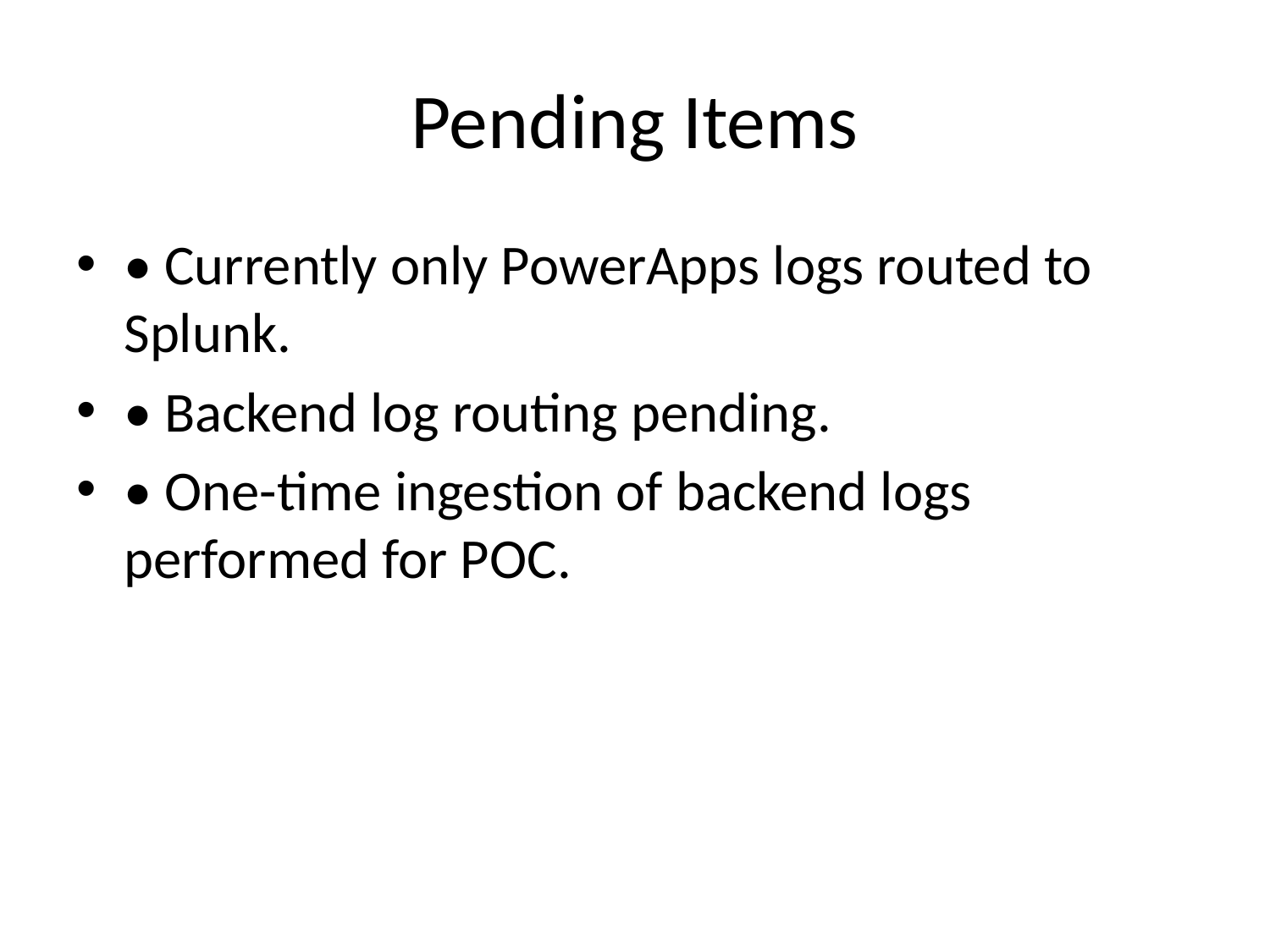

# Pending Items
• Currently only PowerApps logs routed to Splunk.
• Backend log routing pending.
• One-time ingestion of backend logs performed for POC.